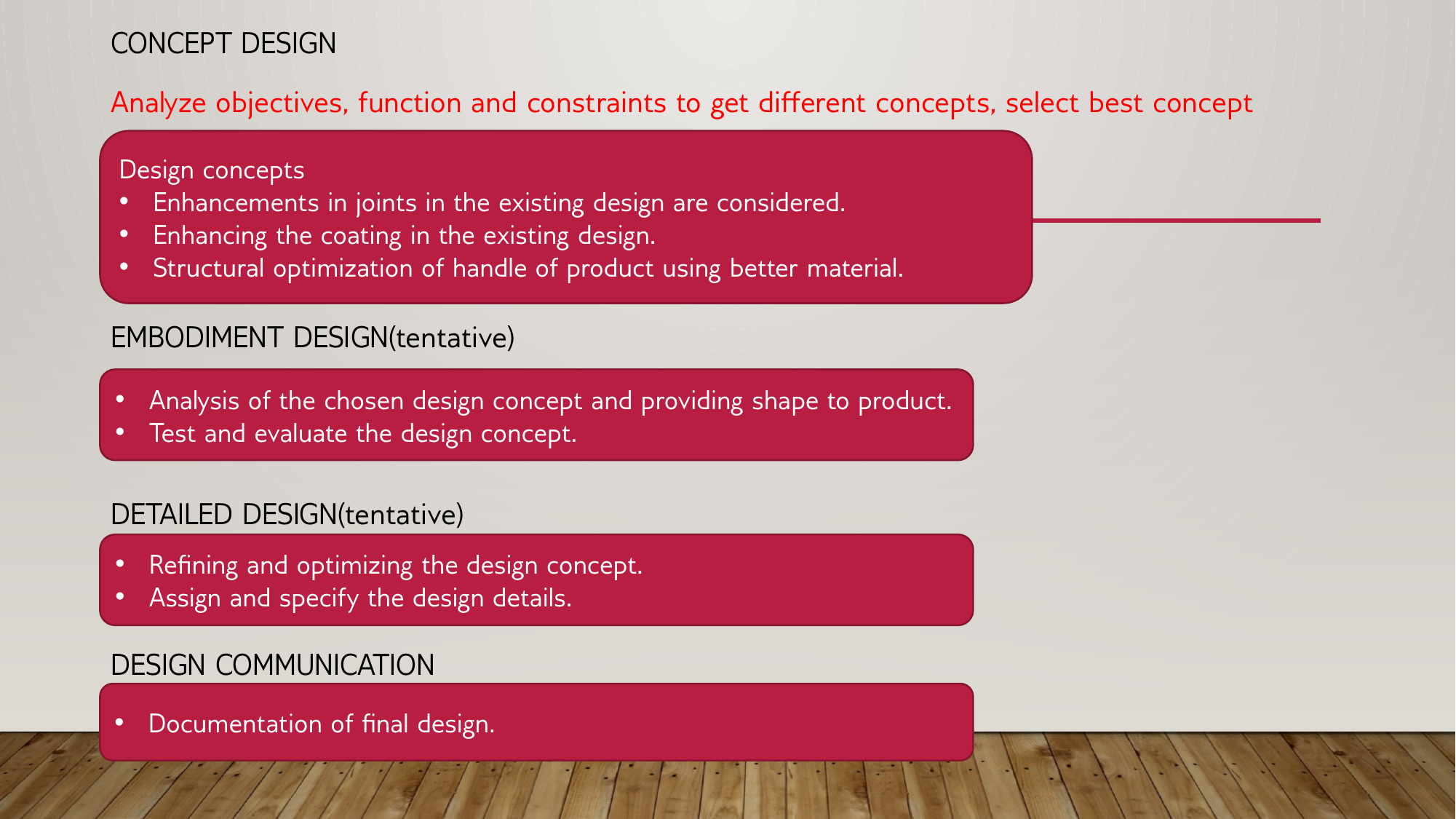

CONCEPT DESIGN
Analyze objectives, function and constraints to get different concepts, select best concept

EMBODIMENT DESIGN(tentative)

DETAILED DESIGN(tentative)

DESIGN COMMUNICATION

Design concepts
Enhancements in joints in the existing design are considered.
Enhancing the coating in the existing design.
Structural optimization of handle of product using better material.
Analysis of the chosen design concept and providing shape to product.
Test and evaluate the design concept.
Refining and optimizing the design concept.
Assign and specify the design details.
Documentation of final design.